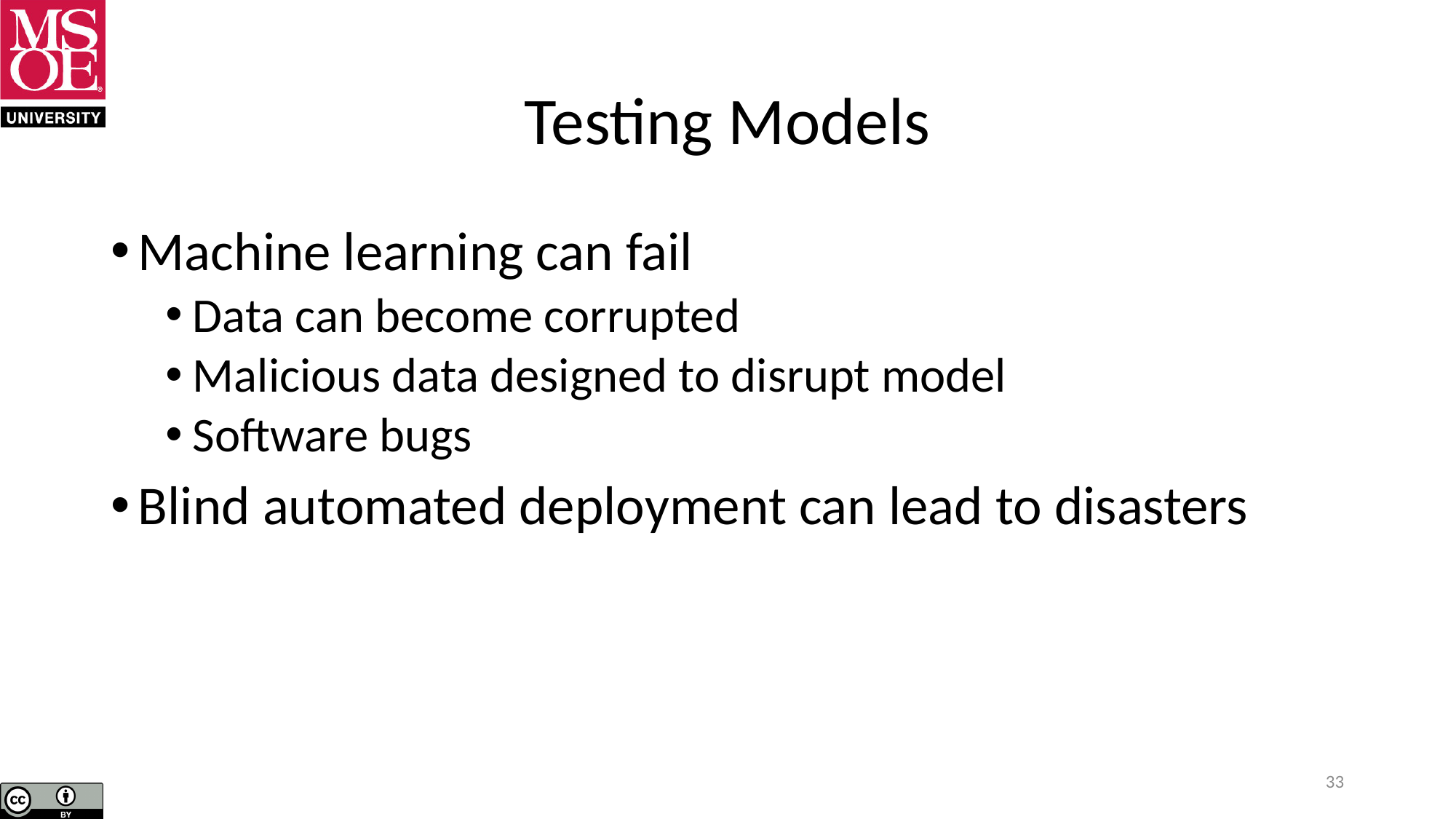

# Testing Models
Machine learning can fail
Data can become corrupted
Malicious data designed to disrupt model
Software bugs
Blind automated deployment can lead to disasters
33